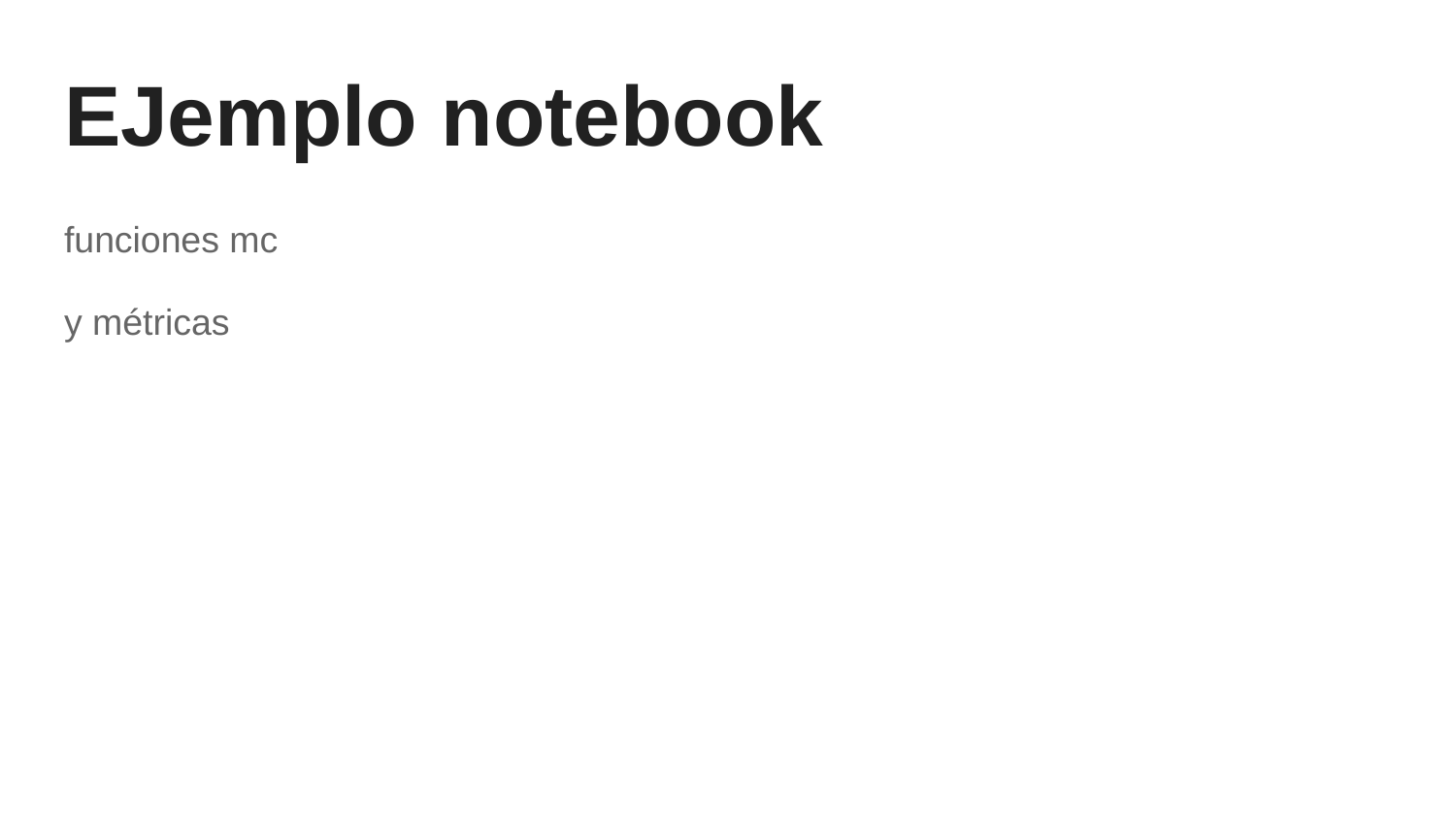

# EJemplo notebook
funciones mc
y métricas